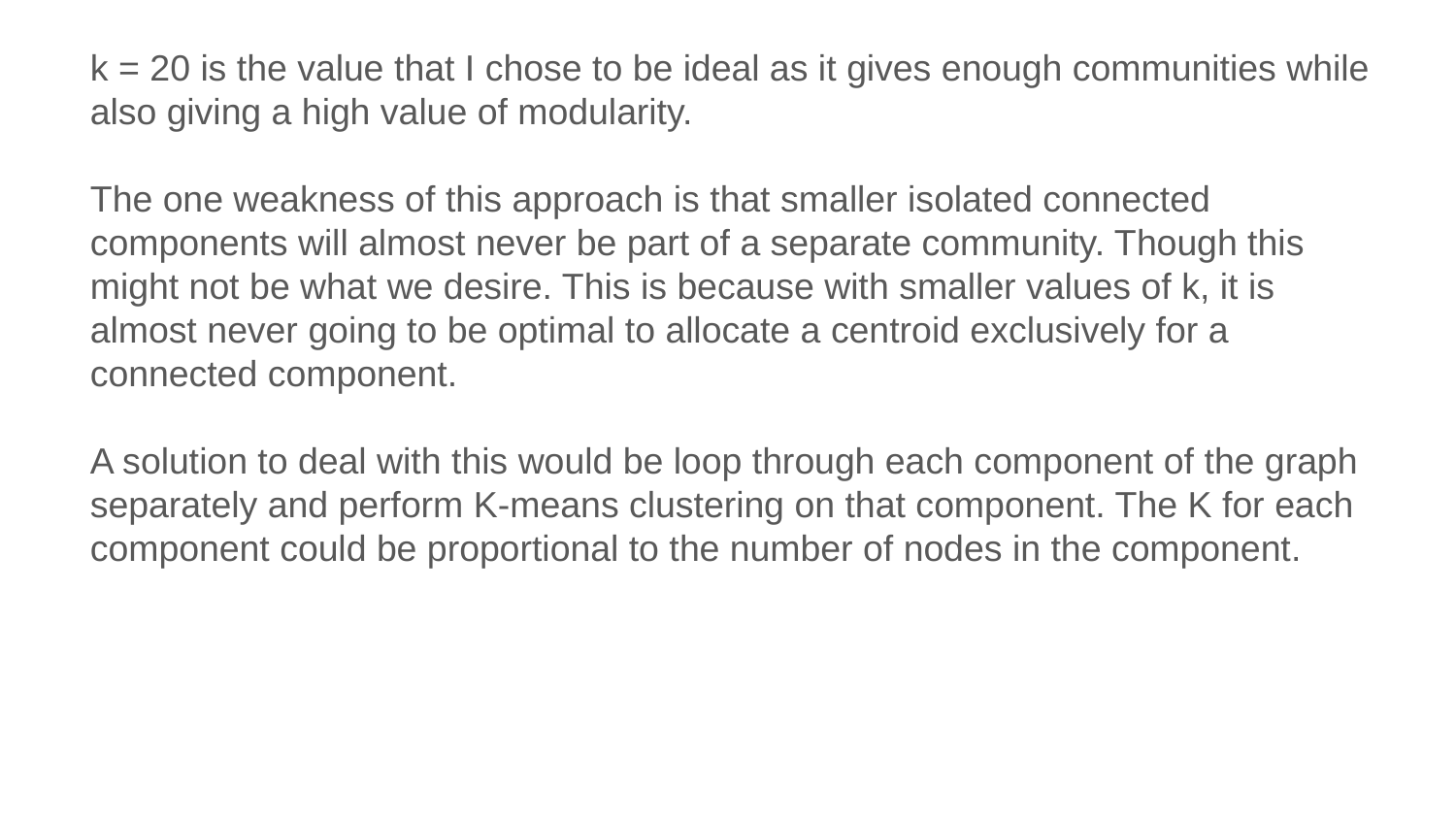

k = 20 is the value that I chose to be ideal as it gives enough communities while also giving a high value of modularity.

The one weakness of this approach is that smaller isolated connected components will almost never be part of a separate community. Though this might not be what we desire. This is because with smaller values of k, it is almost never going to be optimal to allocate a centroid exclusively for a connected component.

A solution to deal with this would be loop through each component of the graph separately and perform K-means clustering on that component. The K for each component could be proportional to the number of nodes in the component.